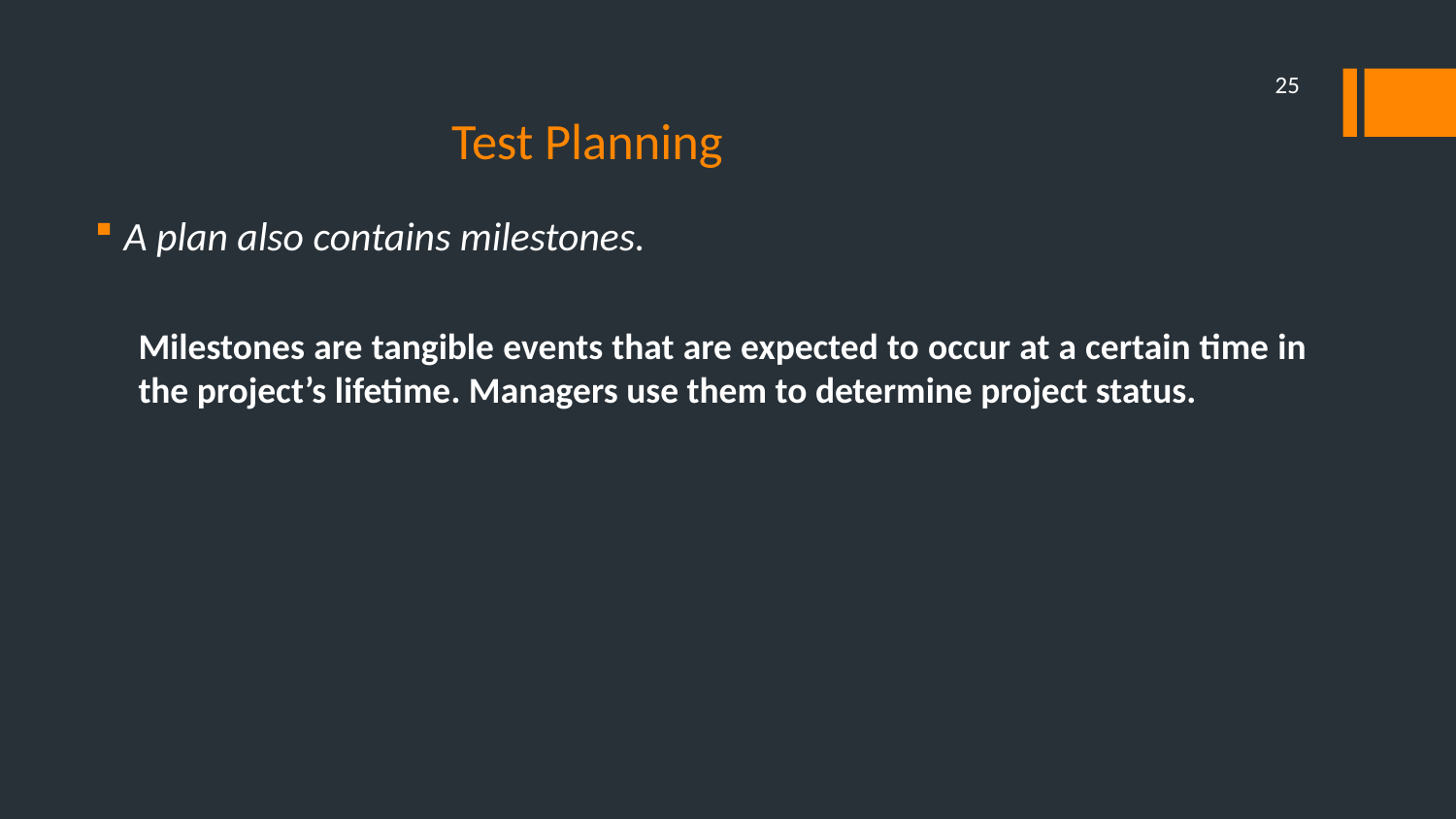

25
# Test Planning
A plan also contains milestones.

Milestones are tangible events that are expected to occur at a certain time in the project’s lifetime. Managers use them to determine project status.